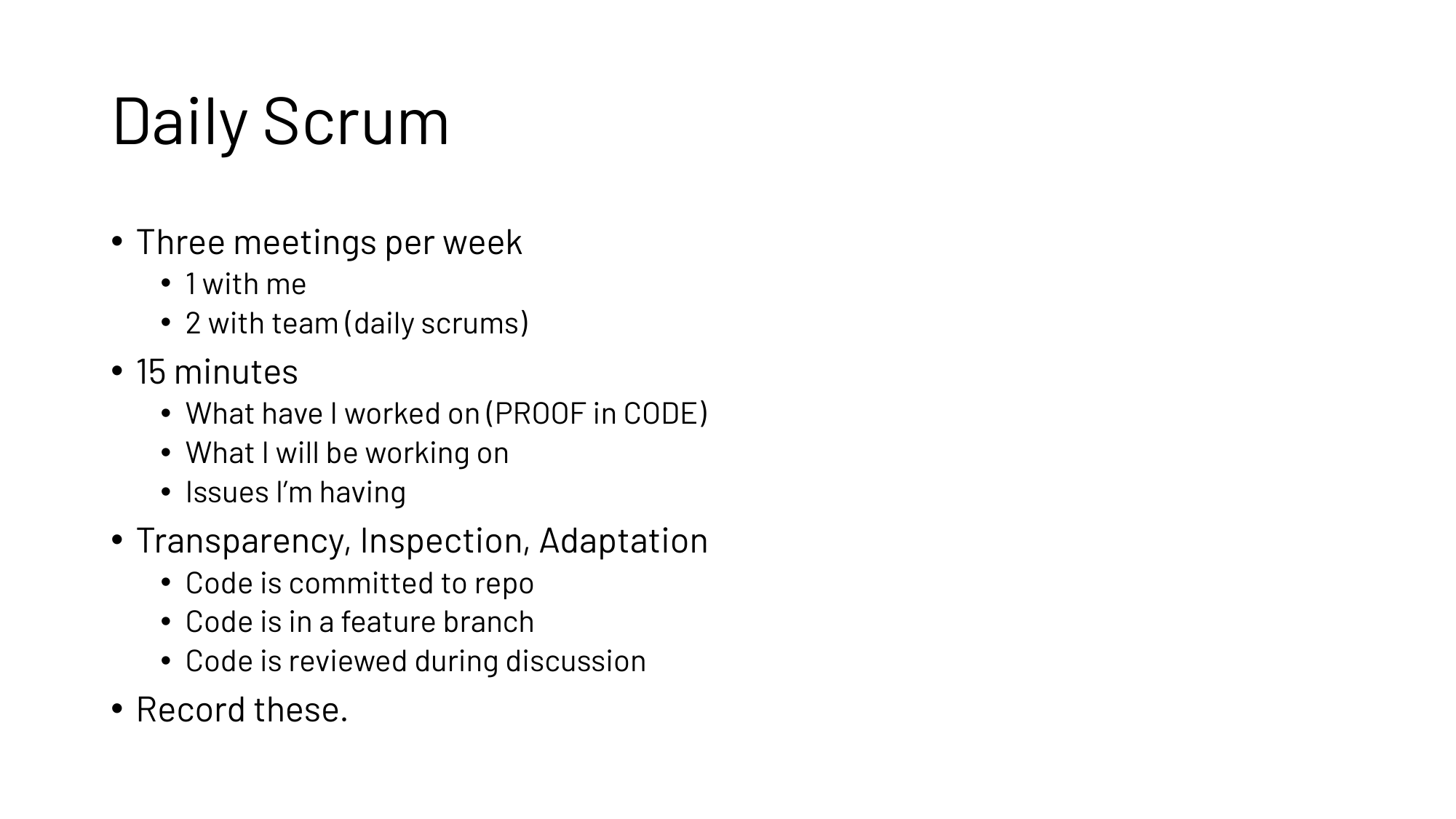

# Daily Scrum
Three meetings per week
1 with me
2 with team (daily scrums)
15 minutes
What have I worked on (PROOF in CODE)
What I will be working on
Issues I’m having
Transparency, Inspection, Adaptation
Code is committed to repo
Code is in a feature branch
Code is reviewed during discussion
Record these.